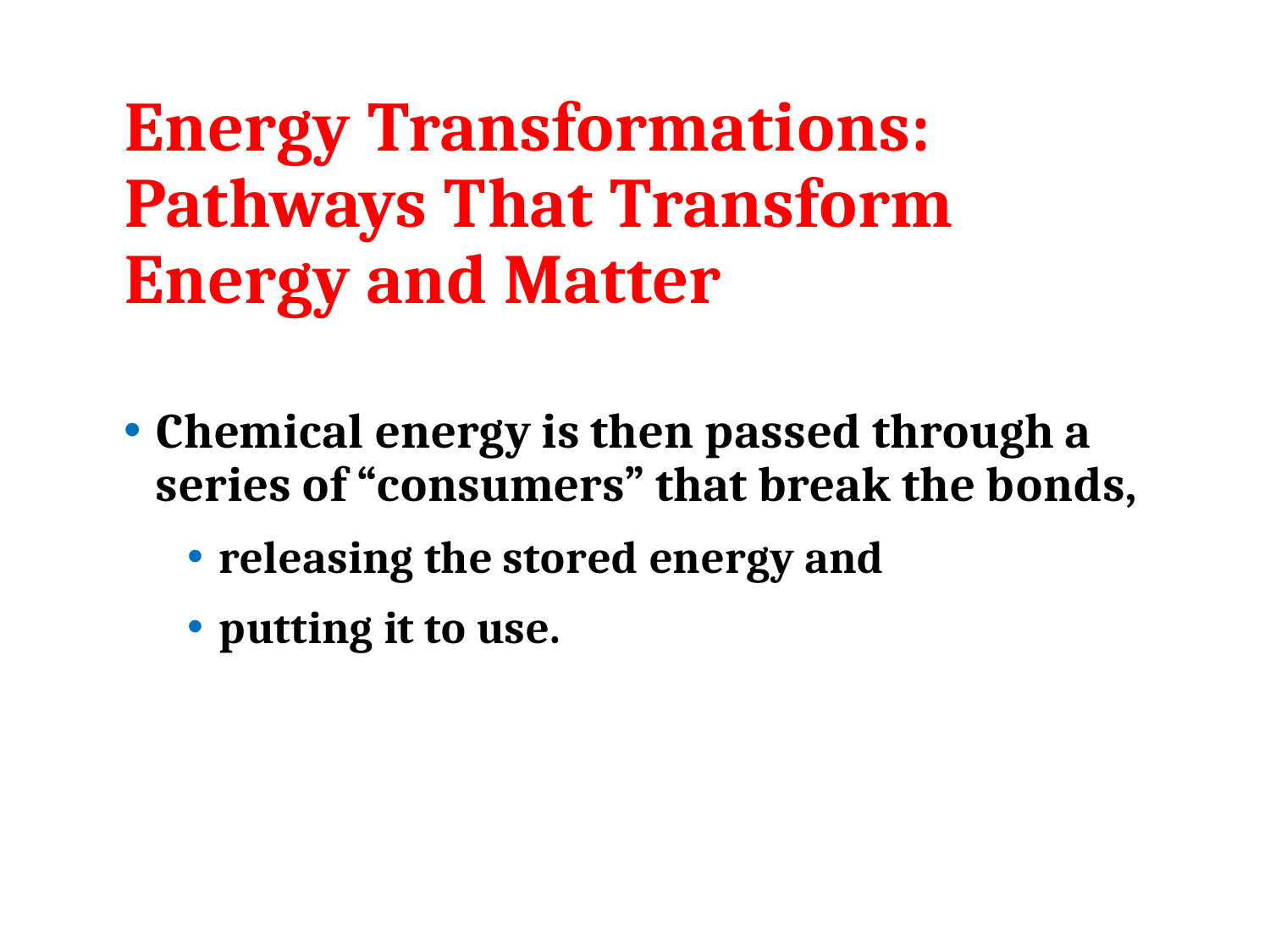

Energy Transformations: Pathways That Transform Energy and Matter
Chemical energy is then passed through a series of “consumers” that break the bonds,
releasing the stored energy and
putting it to use.